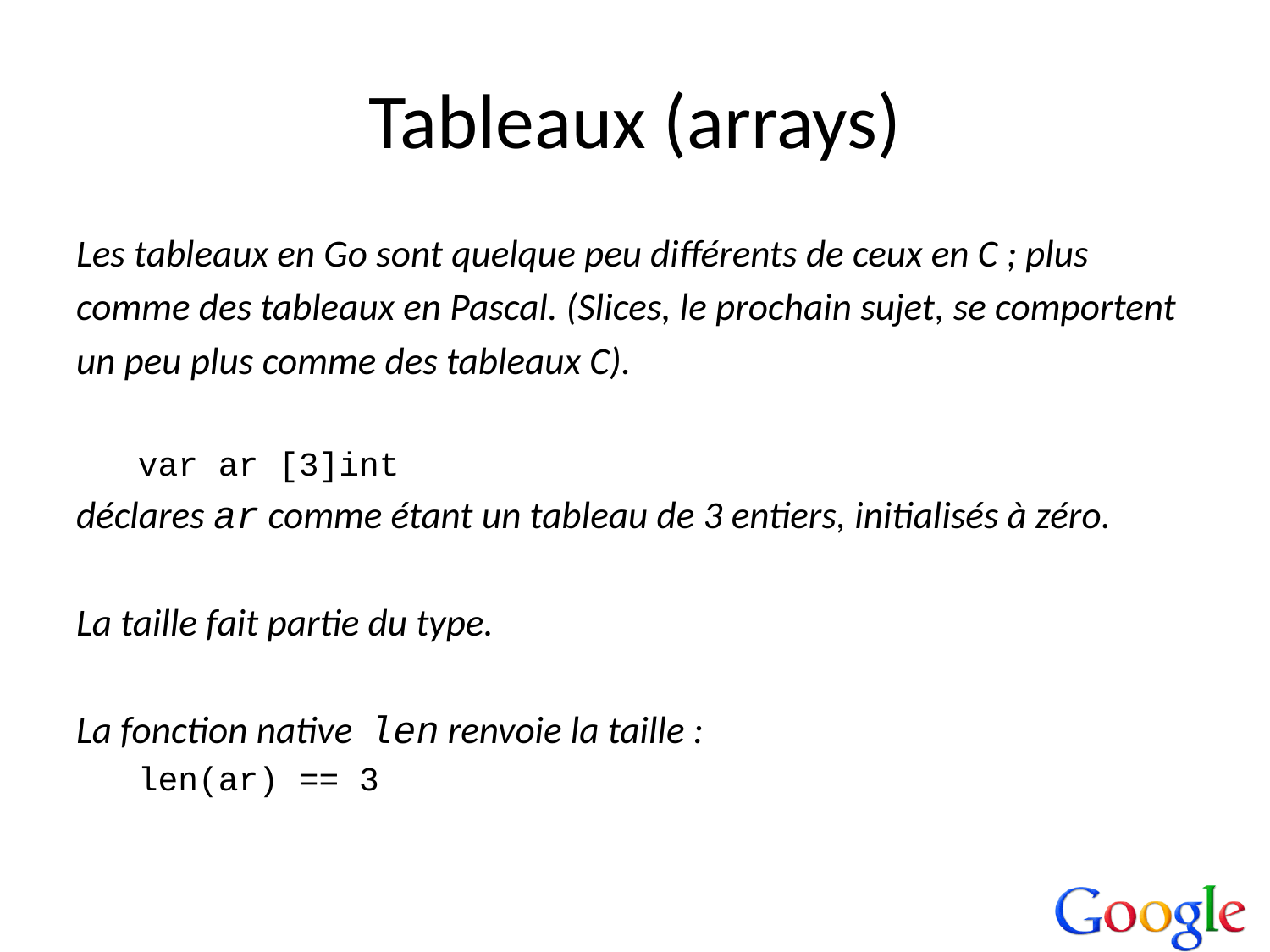

# Tableaux (arrays)
Les tableaux en Go sont quelque peu différents de ceux en C ; plus
comme des tableaux en Pascal. (Slices, le prochain sujet, se comportent
un peu plus comme des tableaux C).

var ar [3]int
déclares ar comme étant un tableau de 3 entiers, initialisés à zéro.

La taille fait partie du type.

La fonction native  len renvoie la taille :
len(ar) == 3